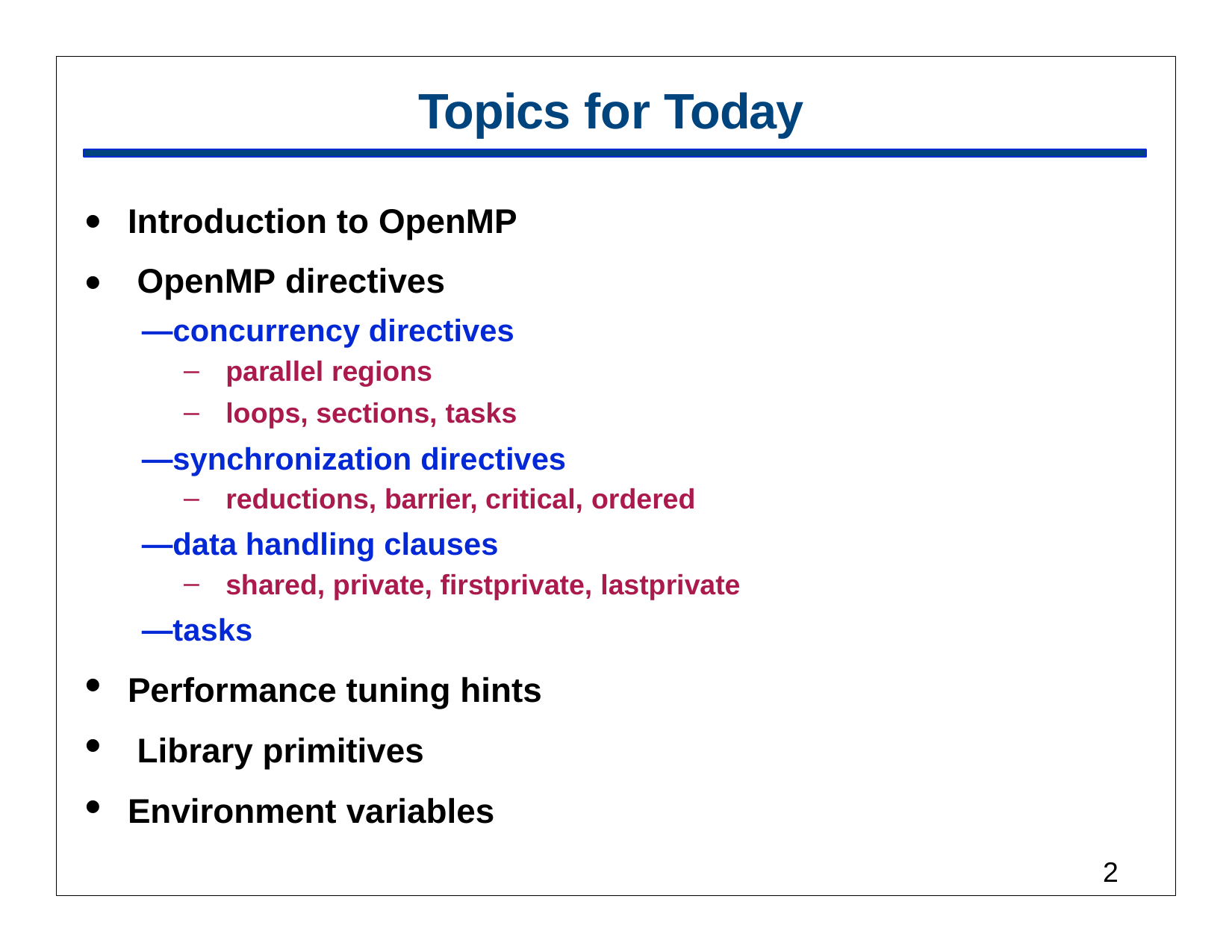

# Topics for Today
Introduction to OpenMP  OpenMP directives
—concurrency directives
•
•
parallel regions
loops, sections, tasks
—synchronization directives
reductions, barrier, critical, ordered
—data handling clauses
shared, private, firstprivate, lastprivate
—tasks
Performance tuning hints  Library primitives  Environment variables
•
•
•
2